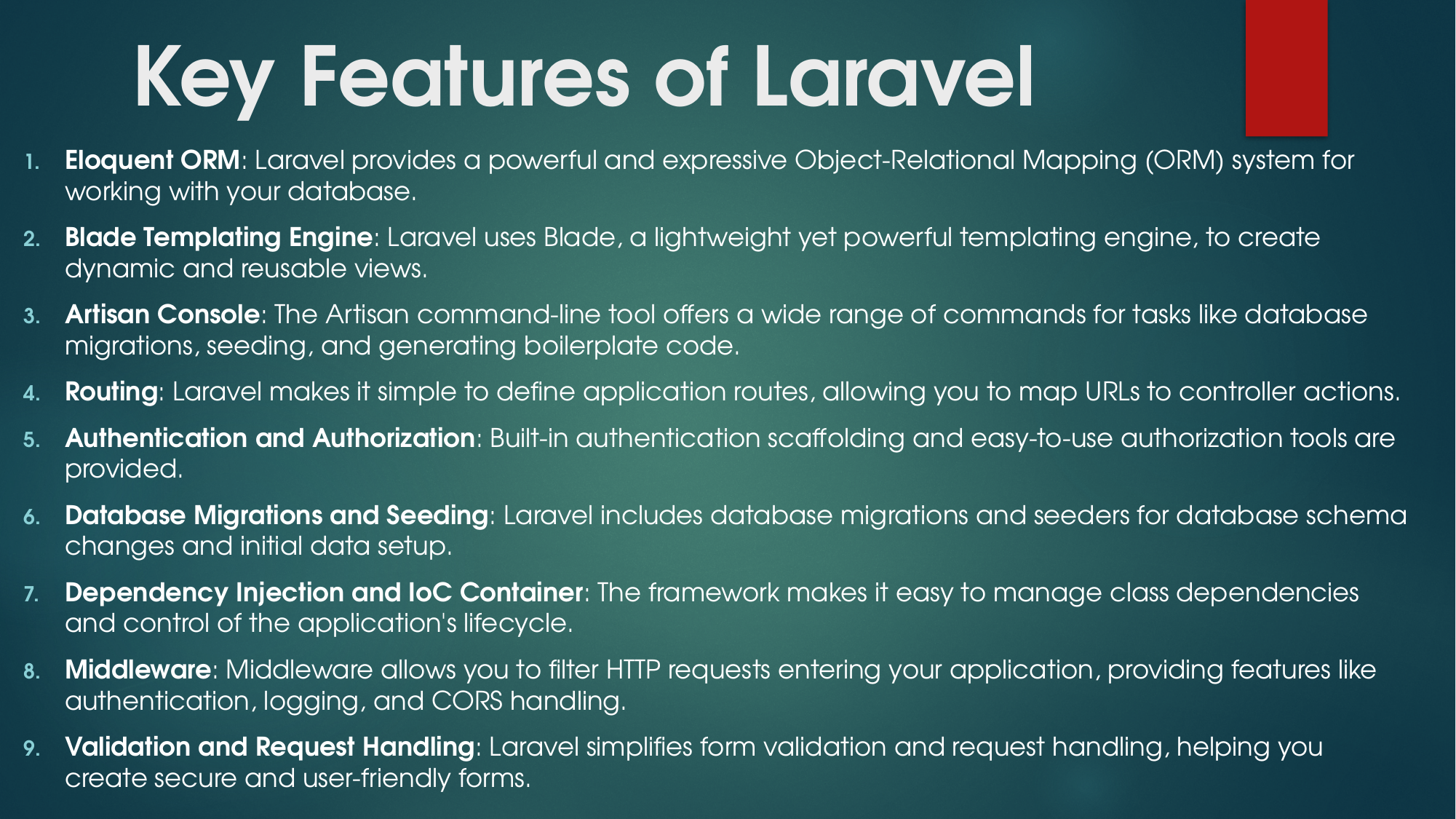

# Key Features of Laravel
Eloquent ORM: Laravel provides a powerful and expressive Object-Relational Mapping (ORM) system for working with your database.
Blade Templating Engine: Laravel uses Blade, a lightweight yet powerful templating engine, to create dynamic and reusable views.
Artisan Console: The Artisan command-line tool offers a wide range of commands for tasks like database migrations, seeding, and generating boilerplate code.
Routing: Laravel makes it simple to define application routes, allowing you to map URLs to controller actions.
Authentication and Authorization: Built-in authentication scaffolding and easy-to-use authorization tools are provided.
Database Migrations and Seeding: Laravel includes database migrations and seeders for database schema changes and initial data setup.
Dependency Injection and IoC Container: The framework makes it easy to manage class dependencies and control of the application's lifecycle.
Middleware: Middleware allows you to filter HTTP requests entering your application, providing features like authentication, logging, and CORS handling.
Validation and Request Handling: Laravel simplifies form validation and request handling, helping you create secure and user-friendly forms.